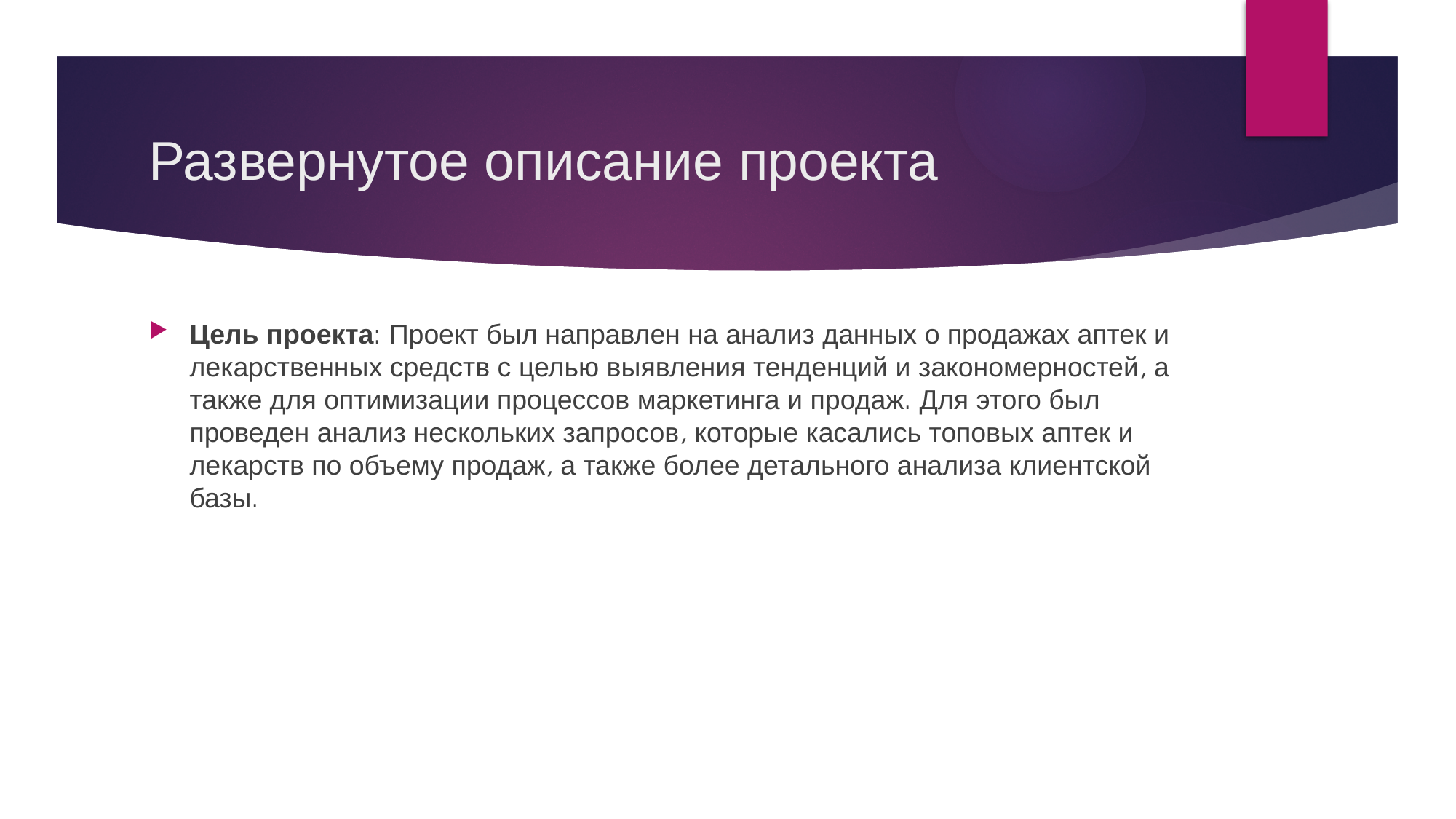

# Развернутое описание проекта
Цель проекта: Проект был направлен на анализ данных о продажах аптек и лекарственных средств с целью выявления тенденций и закономерностей, а также для оптимизации процессов маркетинга и продаж. Для этого был проведен анализ нескольких запросов, которые касались топовых аптек и лекарств по объему продаж, а также более детального анализа клиентской базы.